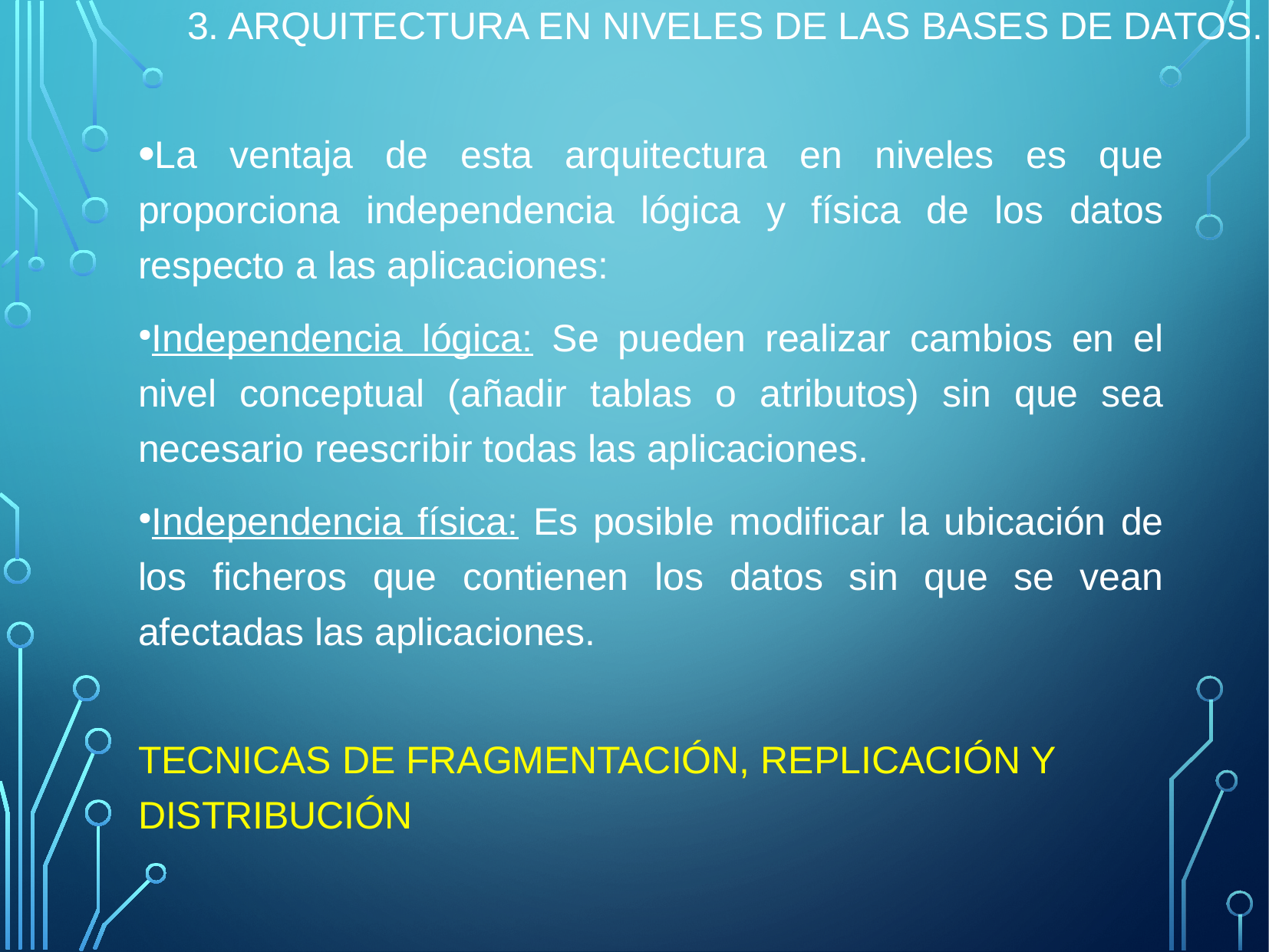

3. Arquitectura en niveles de las bases de datos.
La ventaja de esta arquitectura en niveles es que proporciona independencia lógica y física de los datos respecto a las aplicaciones:
Independencia lógica: Se pueden realizar cambios en el nivel conceptual (añadir tablas o atributos) sin que sea necesario reescribir todas las aplicaciones.
Independencia física: Es posible modificar la ubicación de los ficheros que contienen los datos sin que se vean afectadas las aplicaciones.
TECNICAS DE FRAGMENTACIÓN, REPLICACIÓN Y DISTRIBUCIÓN